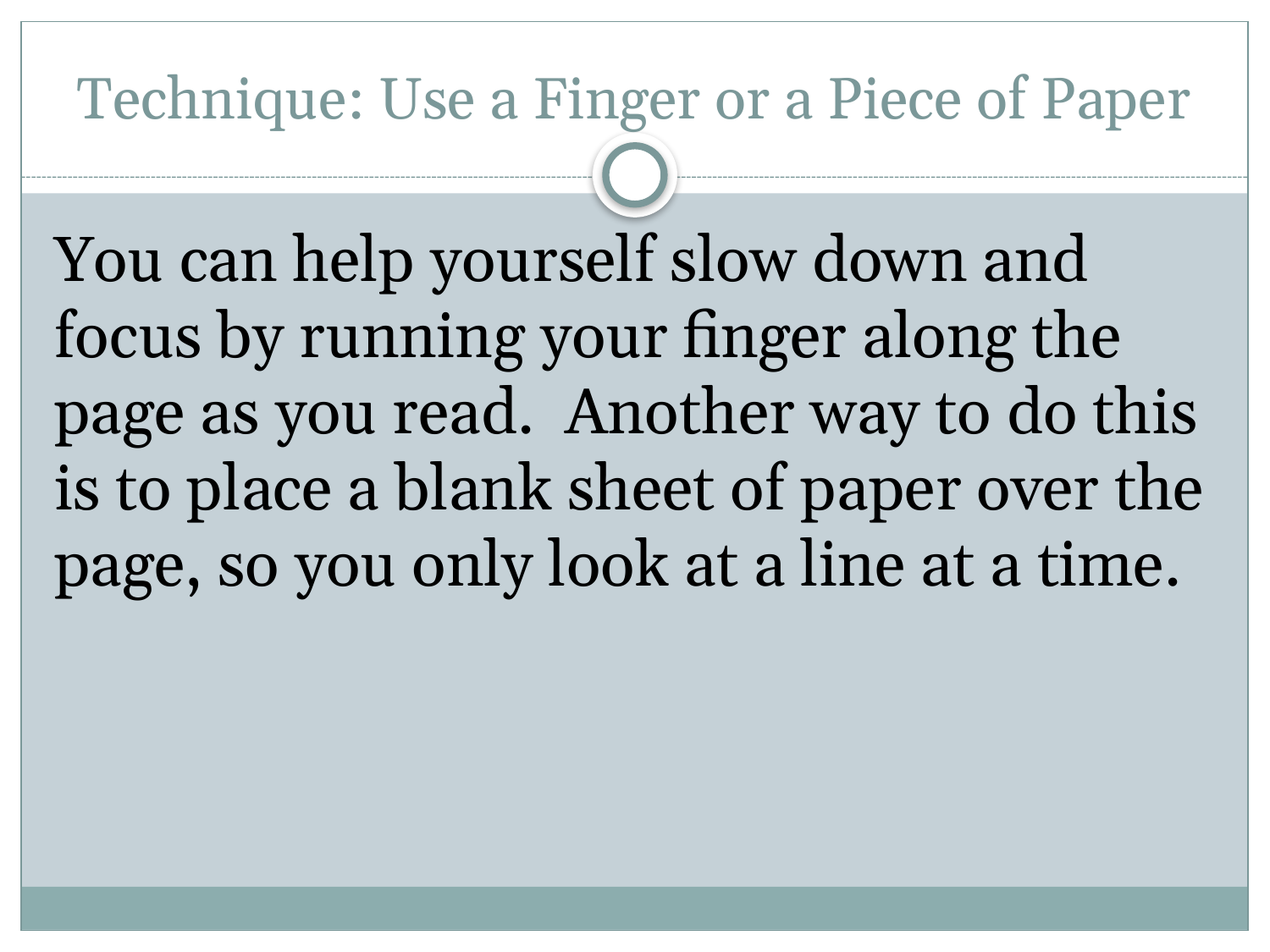

# Technique: Use a Finger or a Piece of Paper
You can help yourself slow down and focus by running your finger along the page as you read.  Another way to do this is to place a blank sheet of paper over the page, so you only look at a line at a time.